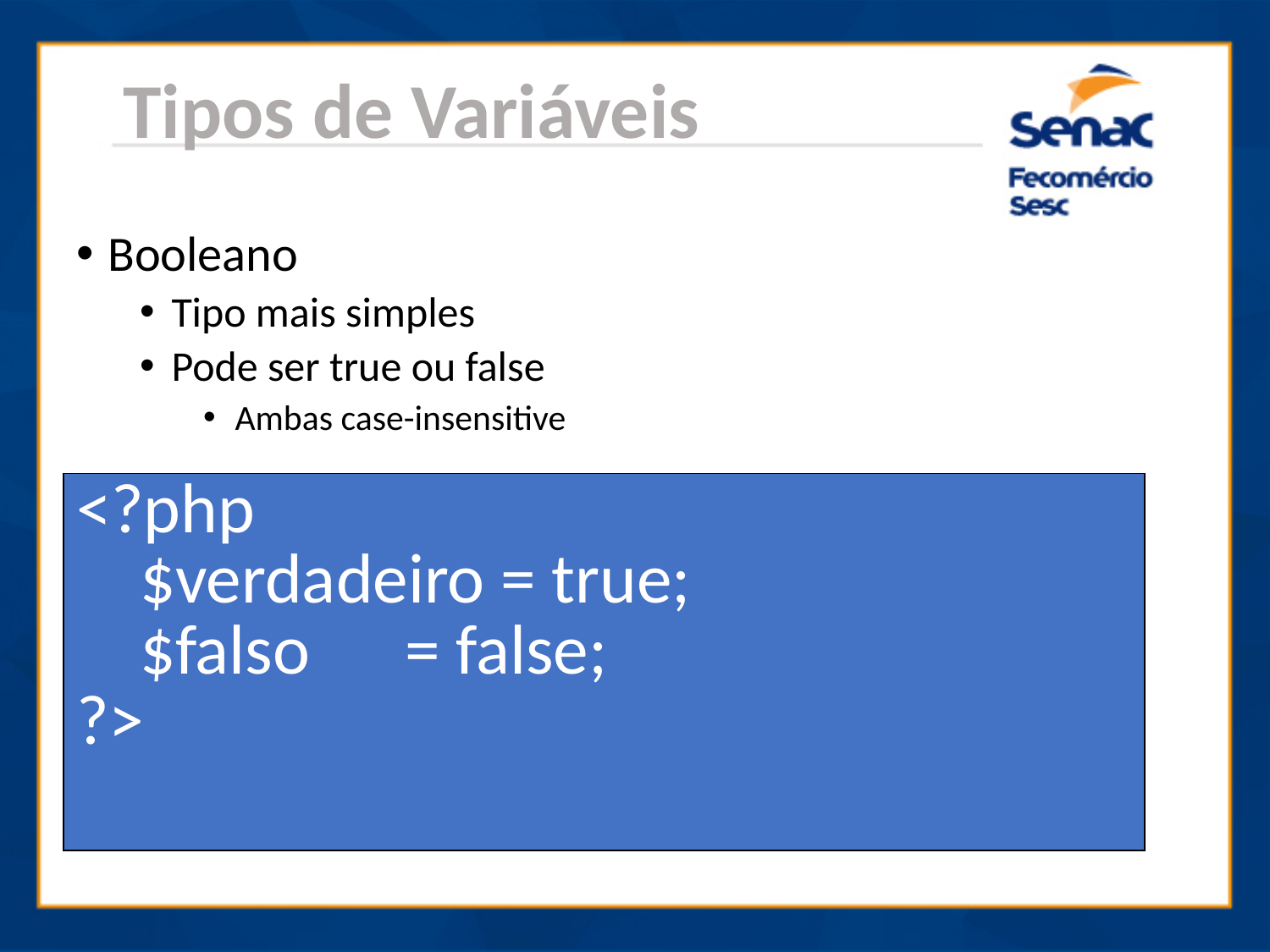

Tipos de Variáveis
Booleano
Tipo mais simples
Pode ser true ou false
Ambas case-insensitive

| <?php $verdadeiro = true; $falso = false; ?> |
| --- |